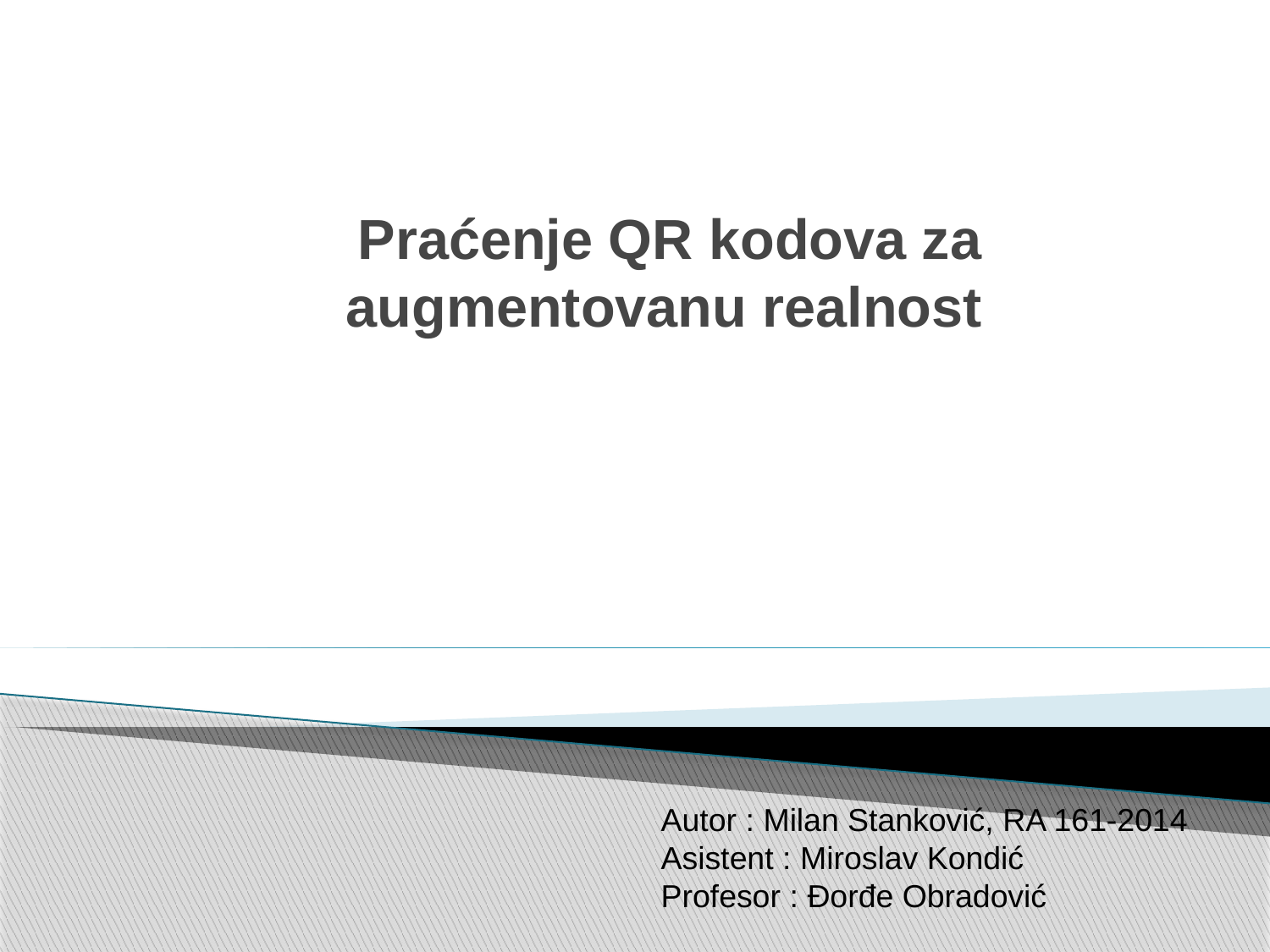

# Praćenje QR kodova za augmentovanu realnost
Аutor : Milan Stanković, RA 161-2014
Asistent : Miroslav Kondić
Profesor : Đorđe Obradović